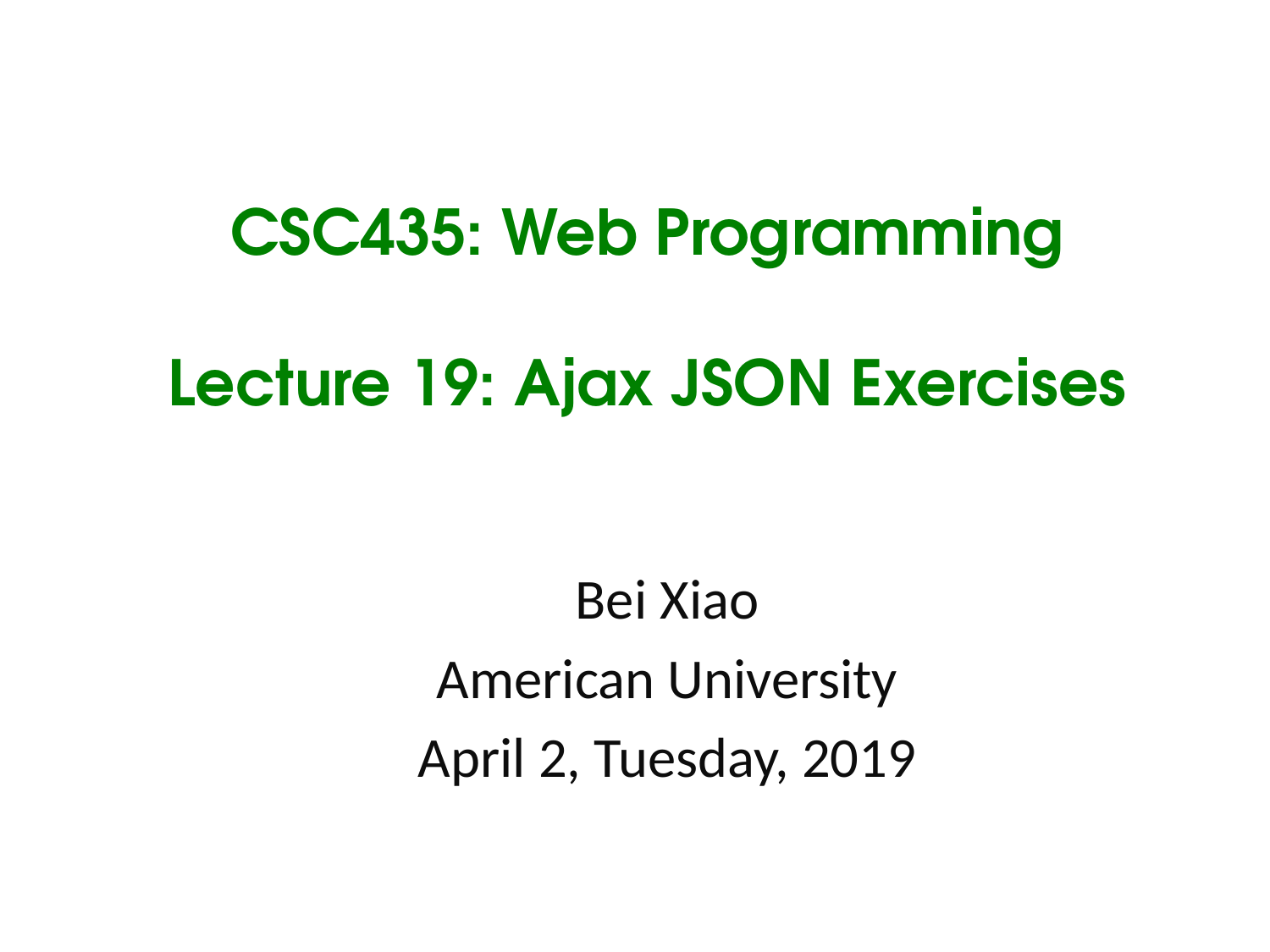

# CSC435: Web Programming Lecture 19: Ajax JSON Exercises
Bei Xiao
American University
April 2, Tuesday, 2019